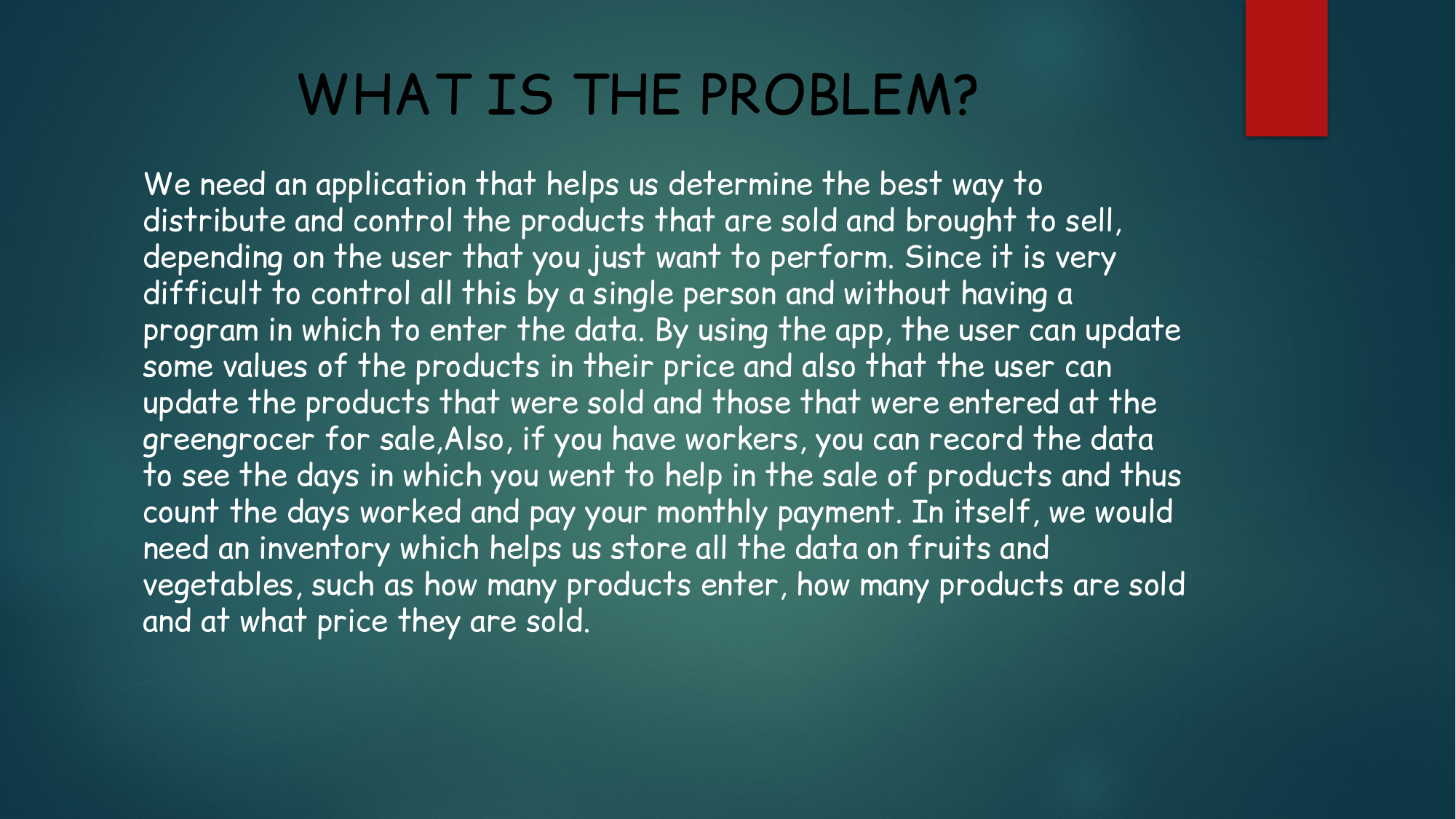

# WHAT IS THE PROBLEM?
We need an application that helps us determine the best way to distribute and control the products that are sold and brought to sell, depending on the user that you just want to perform. Since it is very difficult to control all this by a single person and without having a program in which to enter the data. By using the app, the user can update some values ​​of the products in their price and also that the user can update the products that were sold and those that were entered at the greengrocer for sale,Also, if you have workers, you can record the data to see the days in which you went to help in the sale of products and thus count the days worked and pay your monthly payment. In itself, we would need an inventory which helps us store all the data on fruits and vegetables, such as how many products enter, how many products are sold and at what price they are sold.